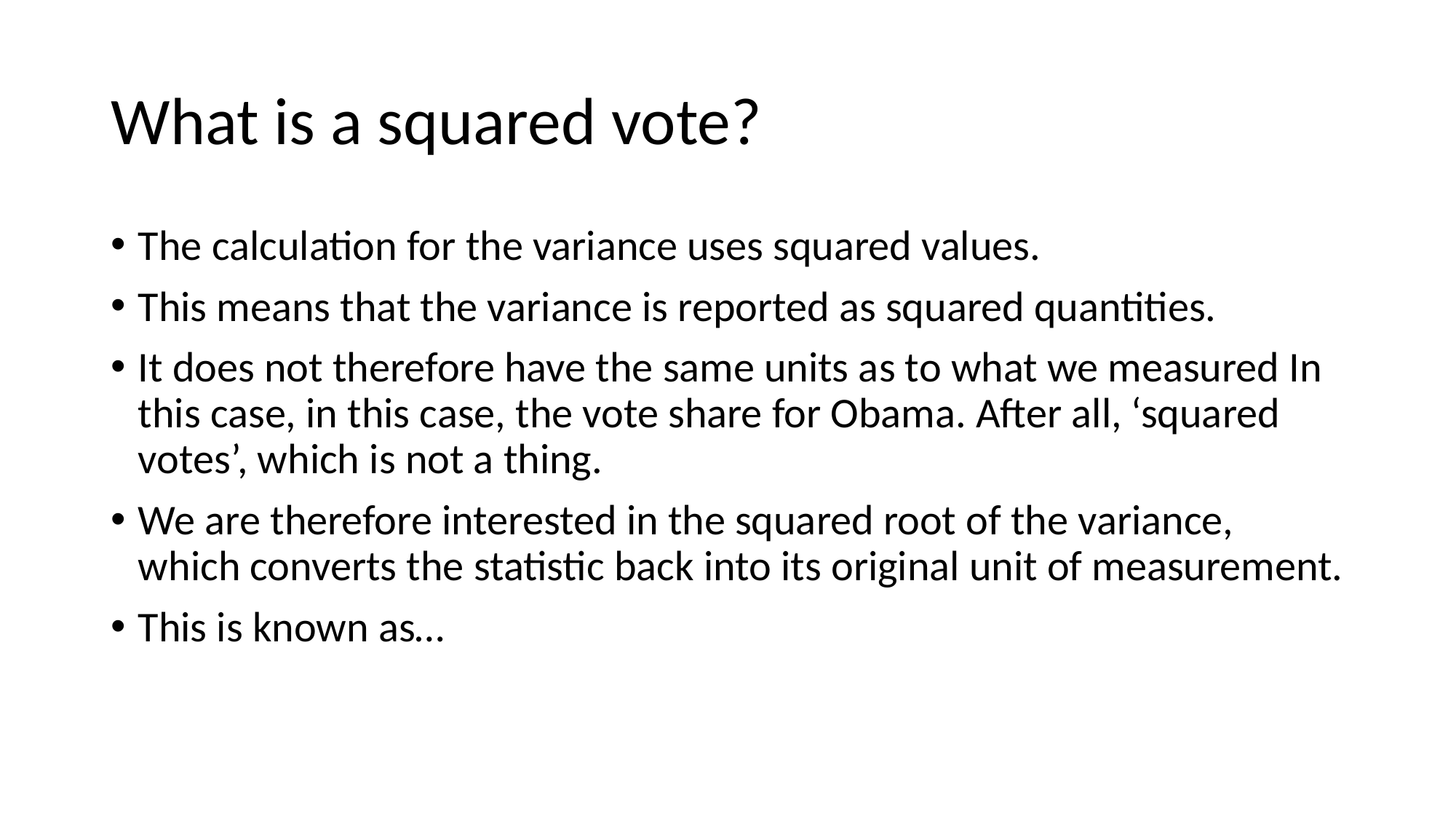

# What is a squared vote?
The calculation for the variance uses squared values.
This means that the variance is reported as squared quantities.
It does not therefore have the same units as to what we measured In this case, in this case, the vote share for Obama. After all, ‘squared votes’, which is not a thing.
We are therefore interested in the squared root of the variance, which converts the statistic back into its original unit of measurement.
This is known as…